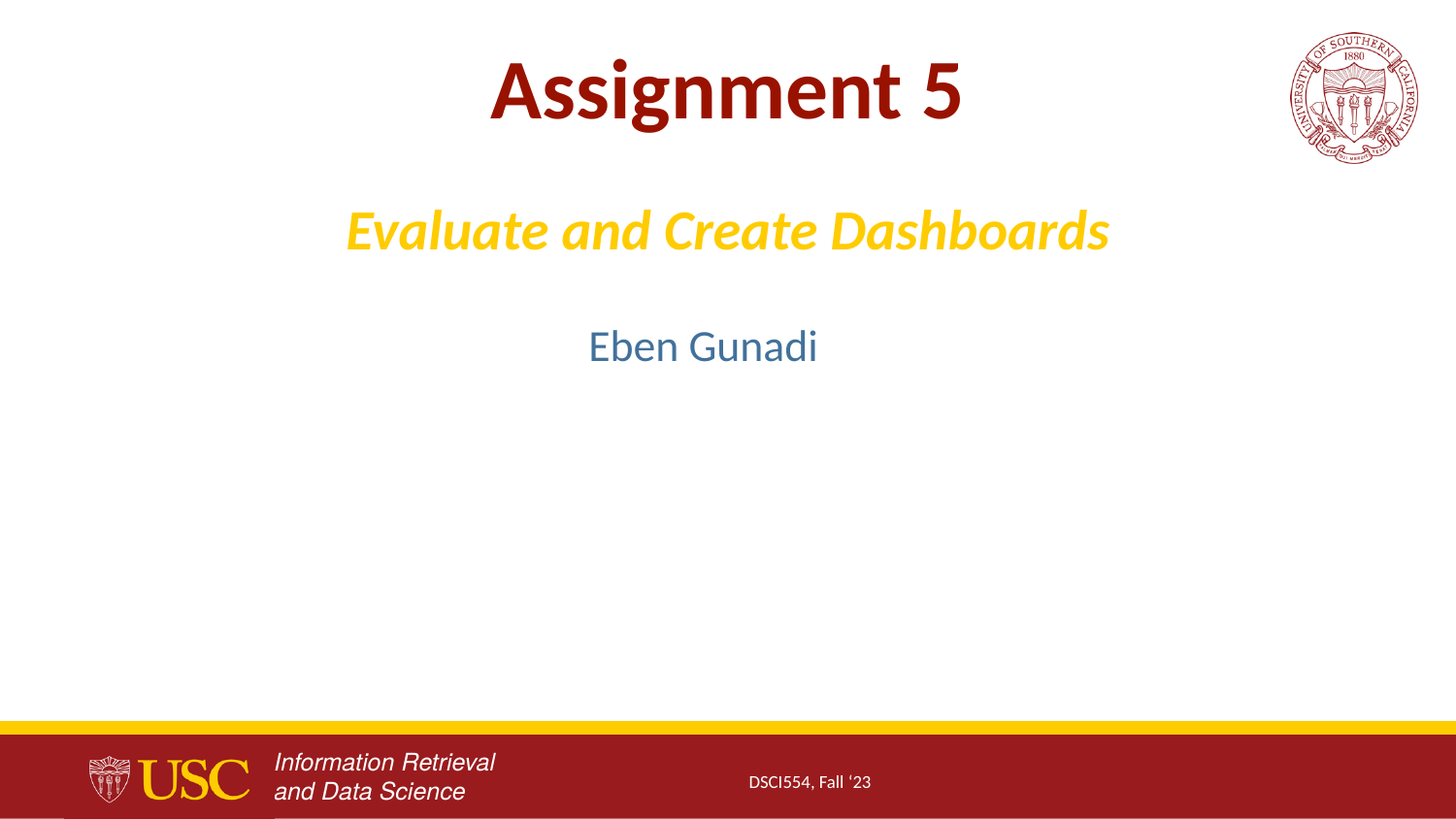

Assignment 5
Evaluate and Create Dashboards
Eben Gunadi
DSCI554, Fall ‘23